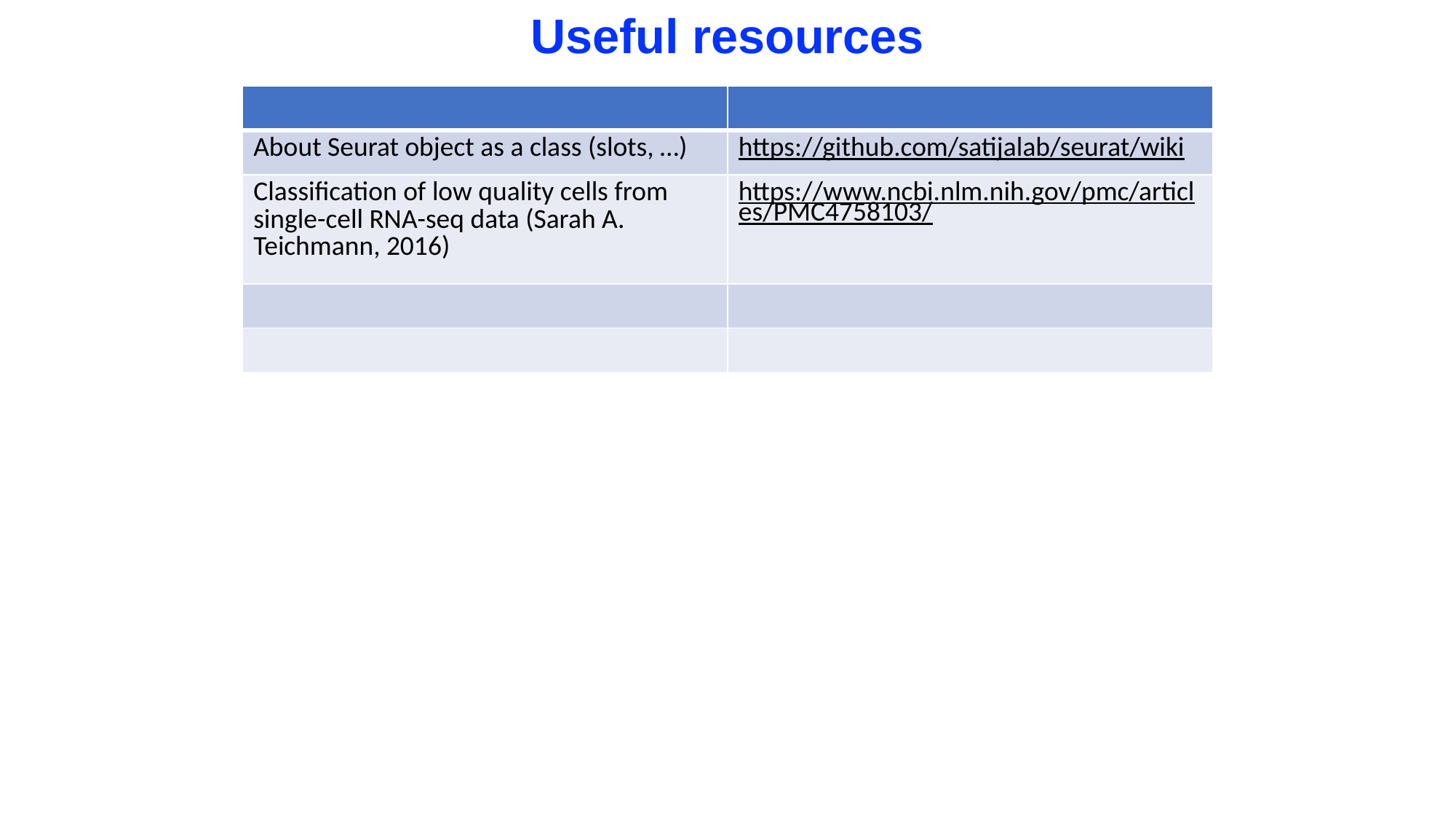

Useful resources
|  |  |
| --- | --- |
| About Seurat object as a class (slots, …) | https://github.com/satijalab/seurat/wiki |
| Classification of low quality cells from single-cell RNA-seq data (Sarah A. Teichmann, 2016) | https://www.ncbi.nlm.nih.gov/pmc/articles/PMC4758103/ |
|  |  |
|  |  |